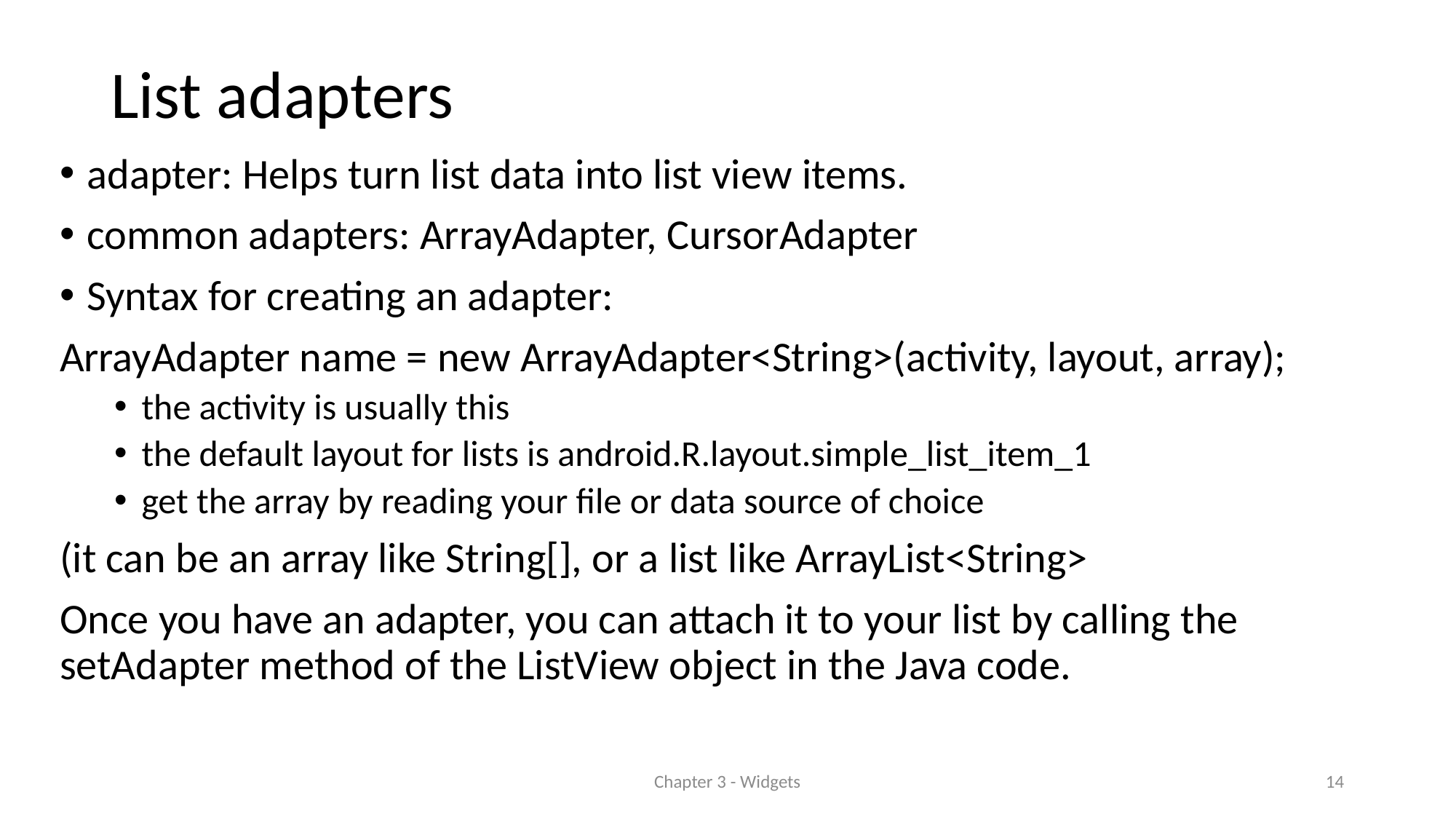

# List adapters
adapter: Helps turn list data into list view items.
common adapters: ArrayAdapter, CursorAdapter
Syntax for creating an adapter:
ArrayAdapter name = new ArrayAdapter<String>(activity, layout, array);
the activity is usually this
the default layout for lists is android.R.layout.simple_list_item_1
get the array by reading your file or data source of choice
(it can be an array like String[], or a list like ArrayList<String>
Once you have an adapter, you can attach it to your list by calling the setAdapter method of the ListView object in the Java code.

Chapter 3 - Widgets
14